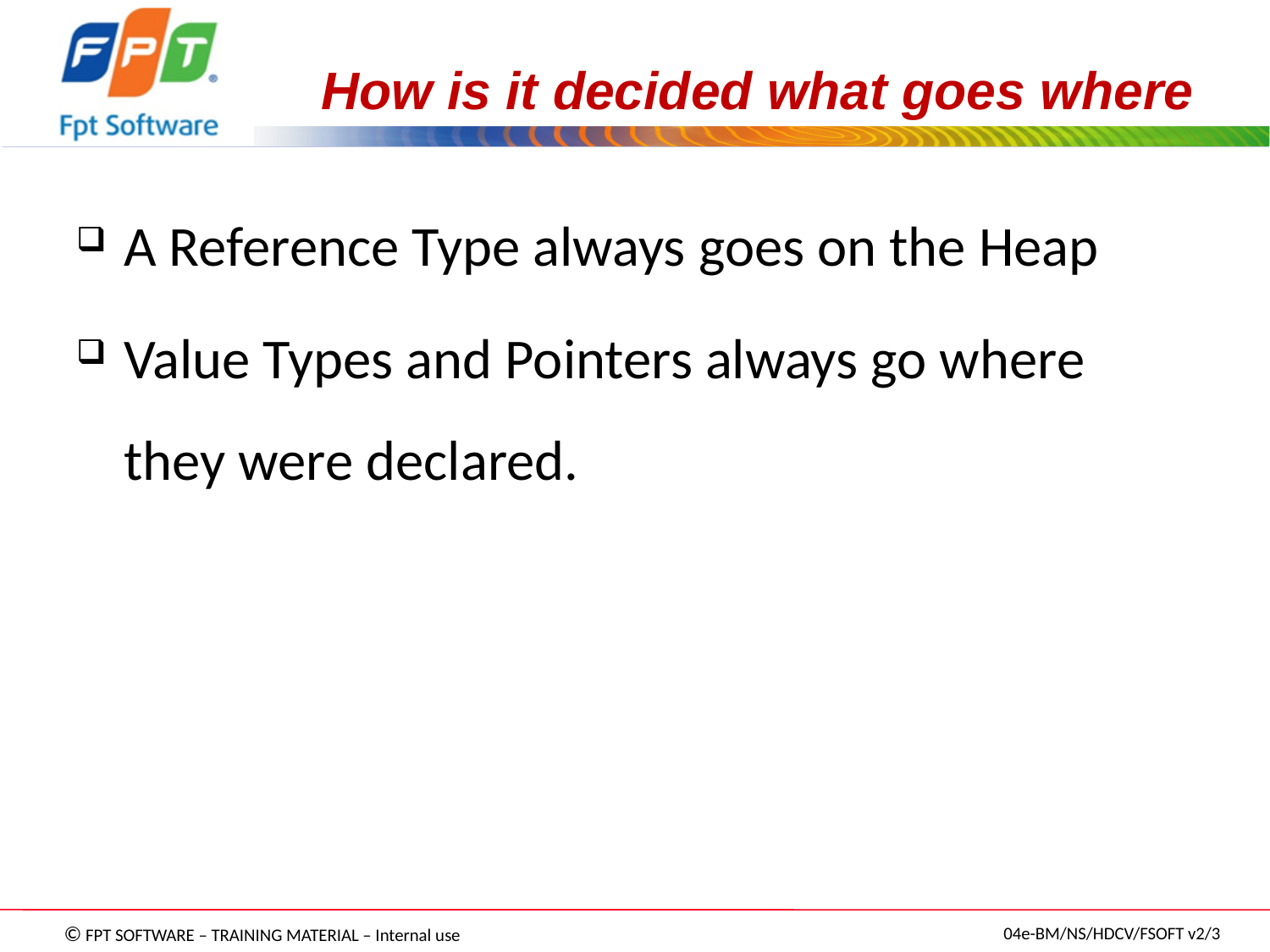

# How is it decided what goes where
A Reference Type always goes on the Heap
Value Types and Pointers always go where they were declared.